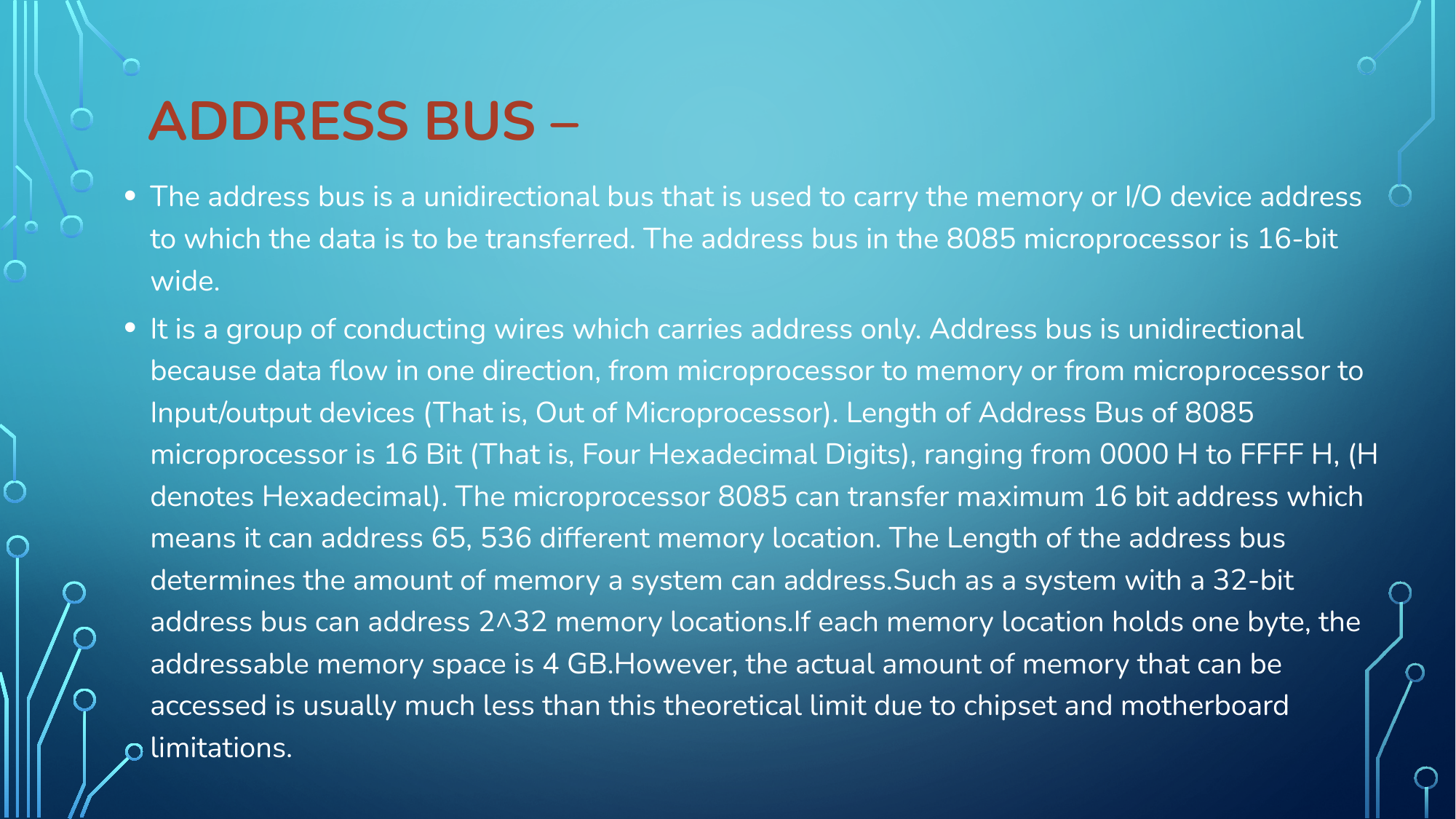

# Address bus –
The address bus is a unidirectional bus that is used to carry the memory or I/O device address to which the data is to be transferred. The address bus in the 8085 microprocessor is 16-bit wide.
It is a group of conducting wires which carries address only. Address bus is unidirectional because data flow in one direction, from microprocessor to memory or from microprocessor to Input/output devices (That is, Out of Microprocessor). Length of Address Bus of 8085 microprocessor is 16 Bit (That is, Four Hexadecimal Digits), ranging from 0000 H to FFFF H, (H denotes Hexadecimal). The microprocessor 8085 can transfer maximum 16 bit address which means it can address 65, 536 different memory location. The Length of the address bus determines the amount of memory a system can address.Such as a system with a 32-bit address bus can address 2^32 memory locations.If each memory location holds one byte, the addressable memory space is 4 GB.However, the actual amount of memory that can be accessed is usually much less than this theoretical limit due to chipset and motherboard limitations.